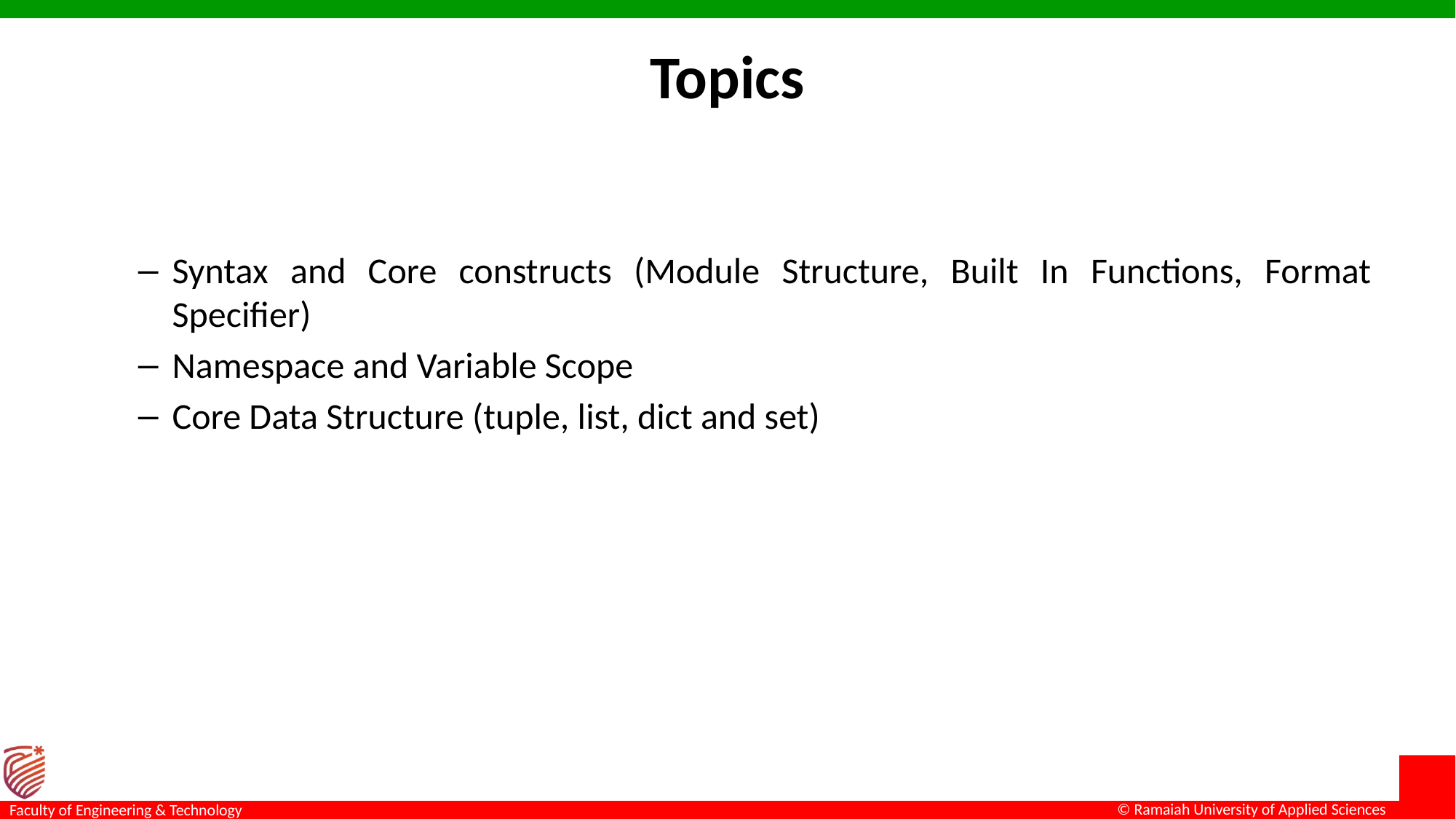

# Topics

Syntax and Core constructs (Module Structure, Built In Functions, Format Specifier)
Namespace and Variable Scope
Core Data Structure (tuple, list, dict and set)